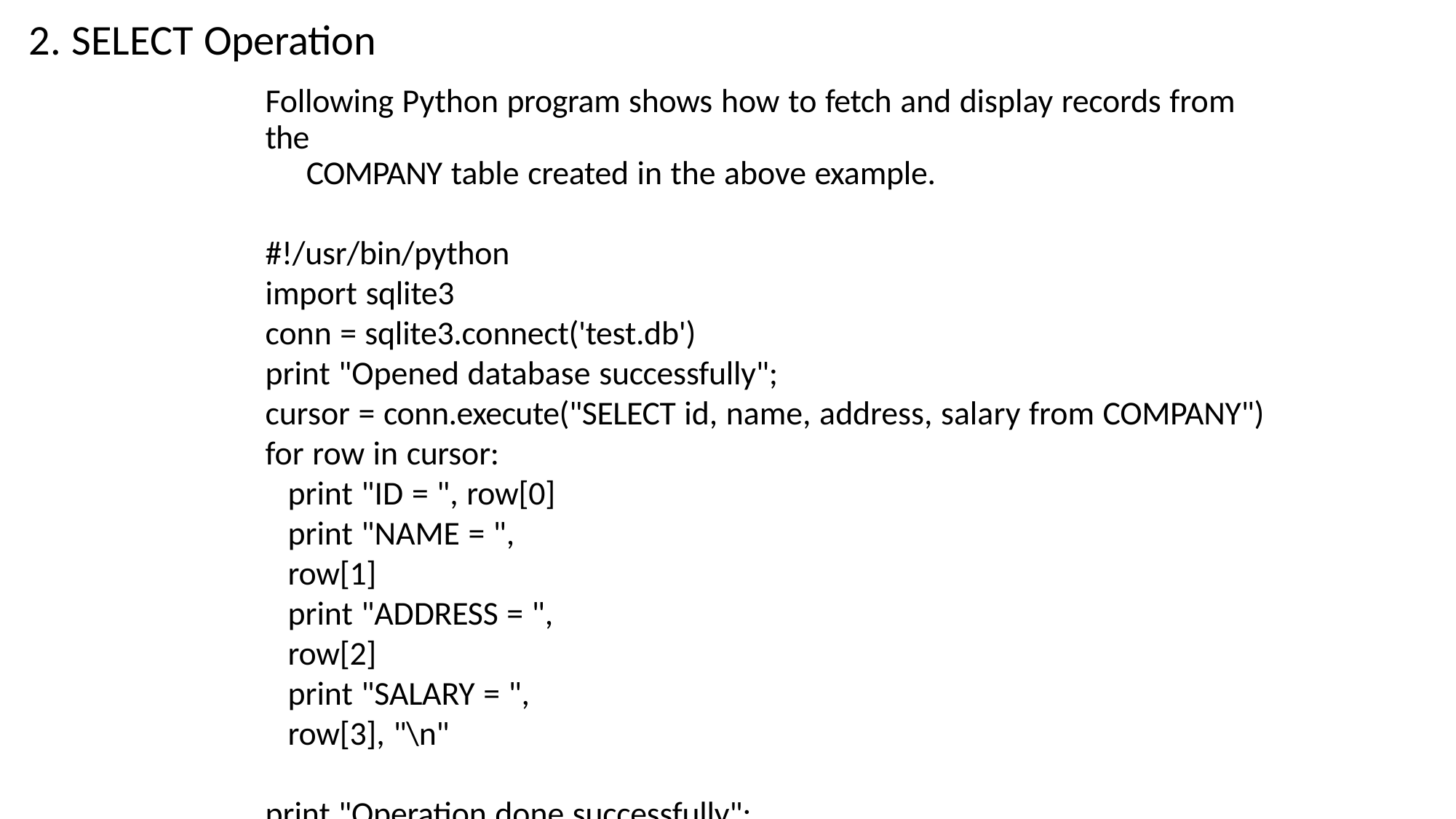

# 2. SELECT Operation
Following Python program shows how to fetch and display records from the
COMPANY table created in the above example.
#!/usr/bin/python
import sqlite3
conn = sqlite3.connect('test.db')
print "Opened database successfully";
cursor = conn.execute("SELECT id, name, address, salary from COMPANY")
for row in cursor:
print "ID = ", row[0] print "NAME = ", row[1]
print "ADDRESS = ", row[2]
print "SALARY = ", row[3], "\n"
print "Operation done successfully"; conn.close()